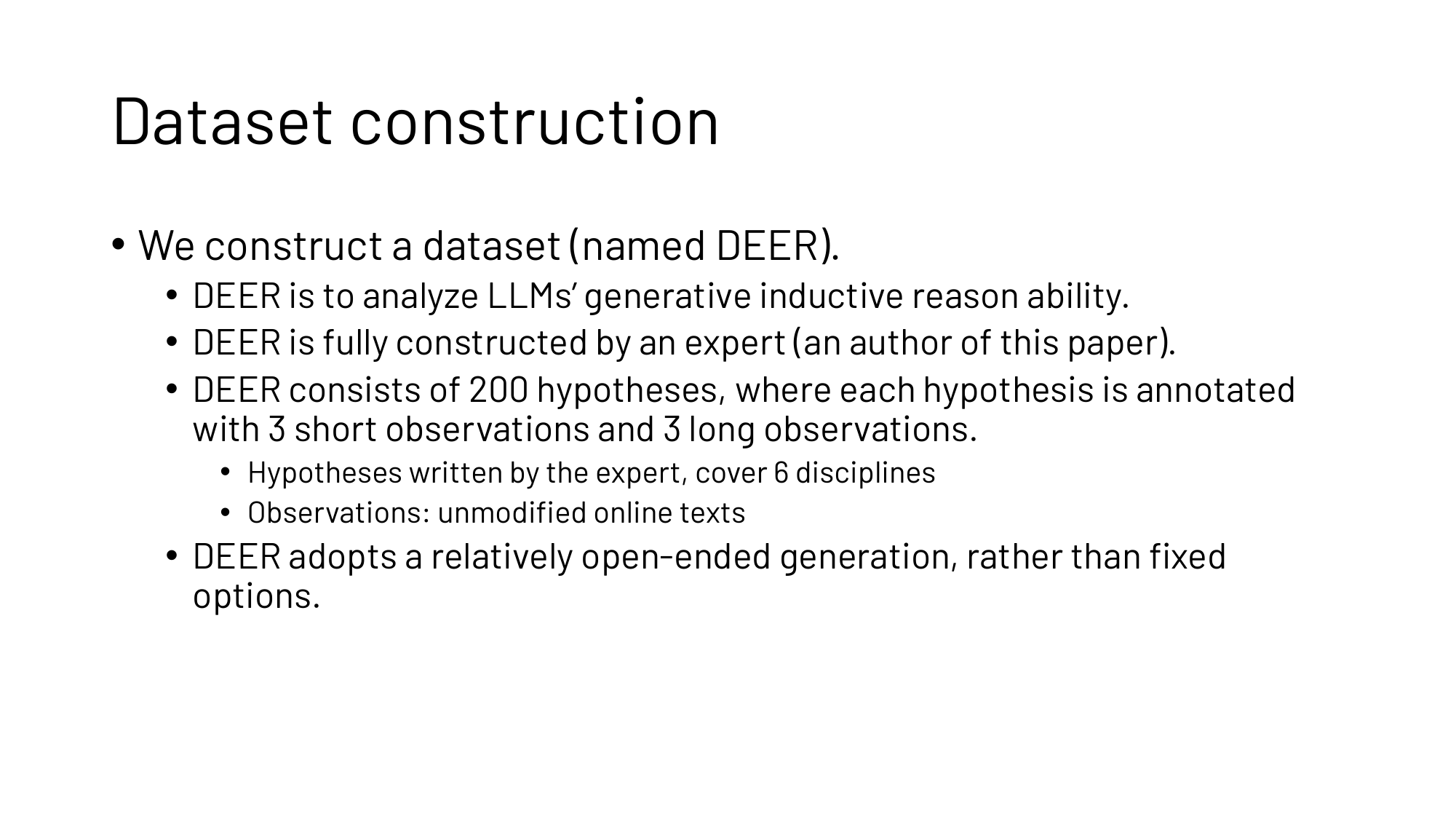

# Dataset construction
We construct a dataset (named DEER).
DEER is to analyze LLMs’ generative inductive reason ability.
DEER is fully constructed by an expert (an author of this paper).
DEER consists of 200 hypotheses, where each hypothesis is annotated with 3 short observations and 3 long observations.
Hypotheses written by the expert, cover 6 disciplines
Observations: unmodified online texts
DEER adopts a relatively open‐ended generation, rather than fixed options.